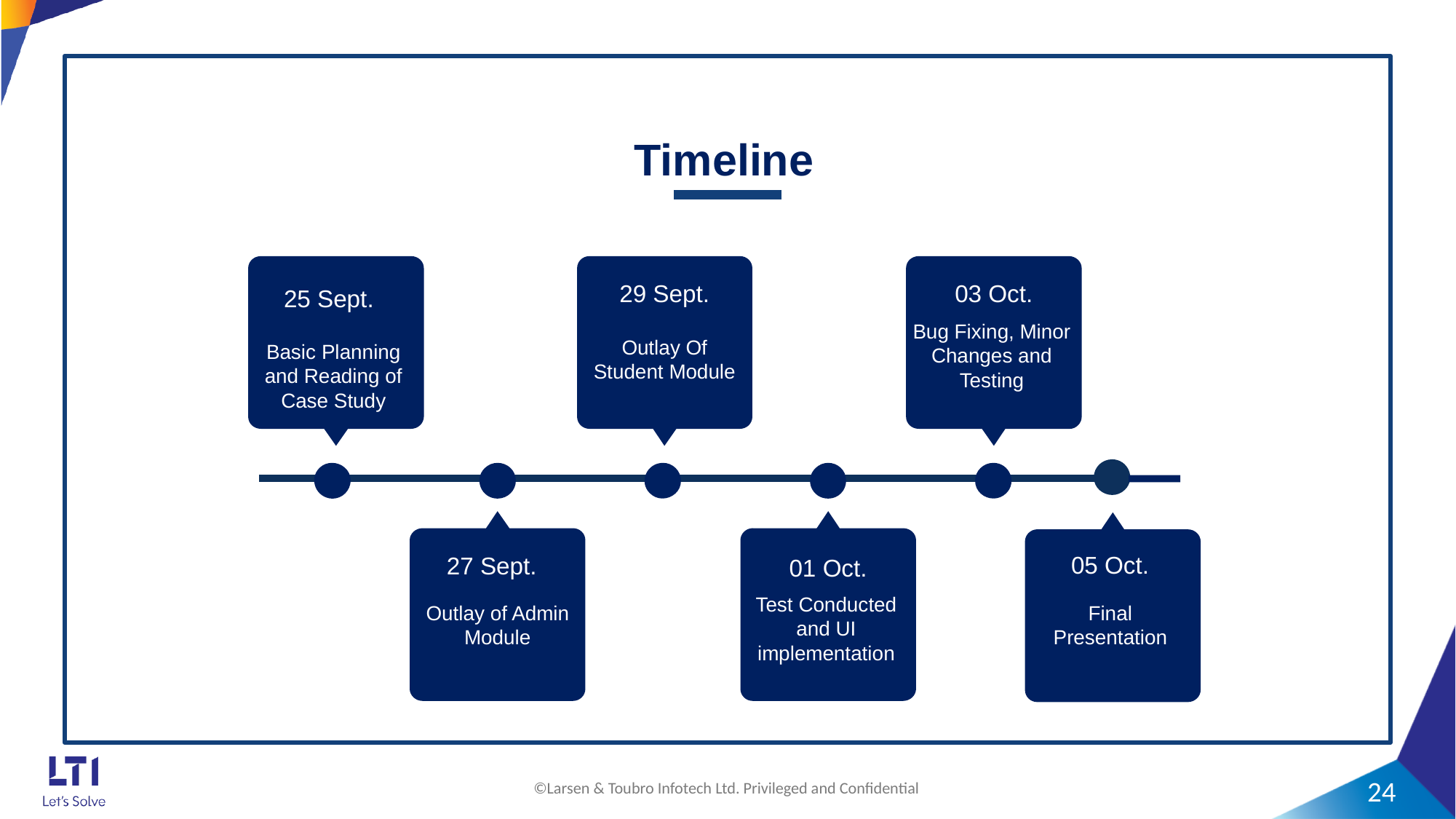

# Timeline

29 Sept.
03 Oct.
25 Sept.
Bug Fixing, Minor Changes and Testing
Outlay Of Student Module
Basic Planning and Reading of Case Study

05 Oct.
27 Sept.
01 Oct.
Test Conducted and UI implementation
Outlay of Admin Module
Final Presentation